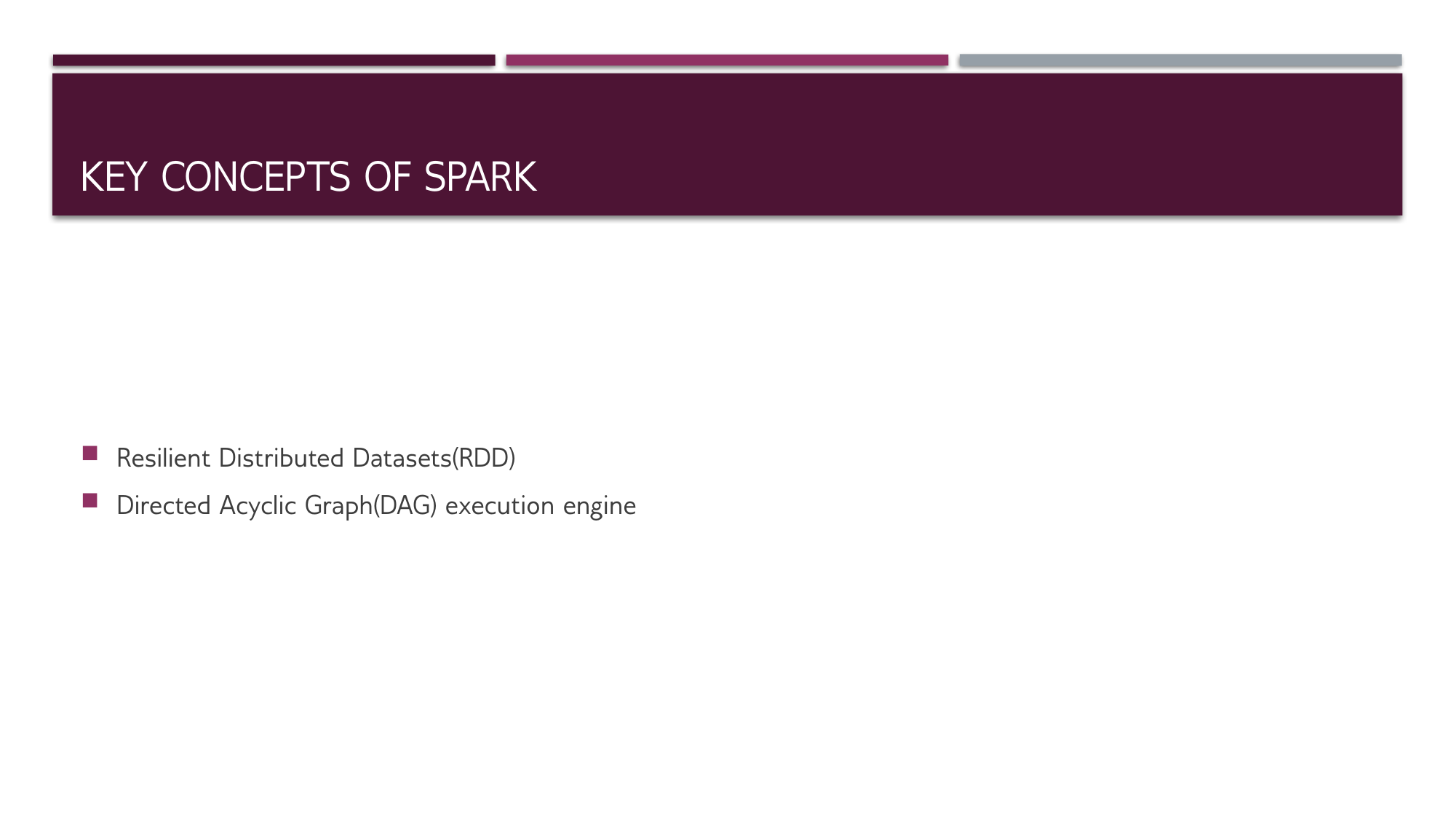

# KEY CONCEPTS OF SPARK
Resilient Distributed Datasets(RDD)
Directed Acyclic Graph(DAG) execution engine